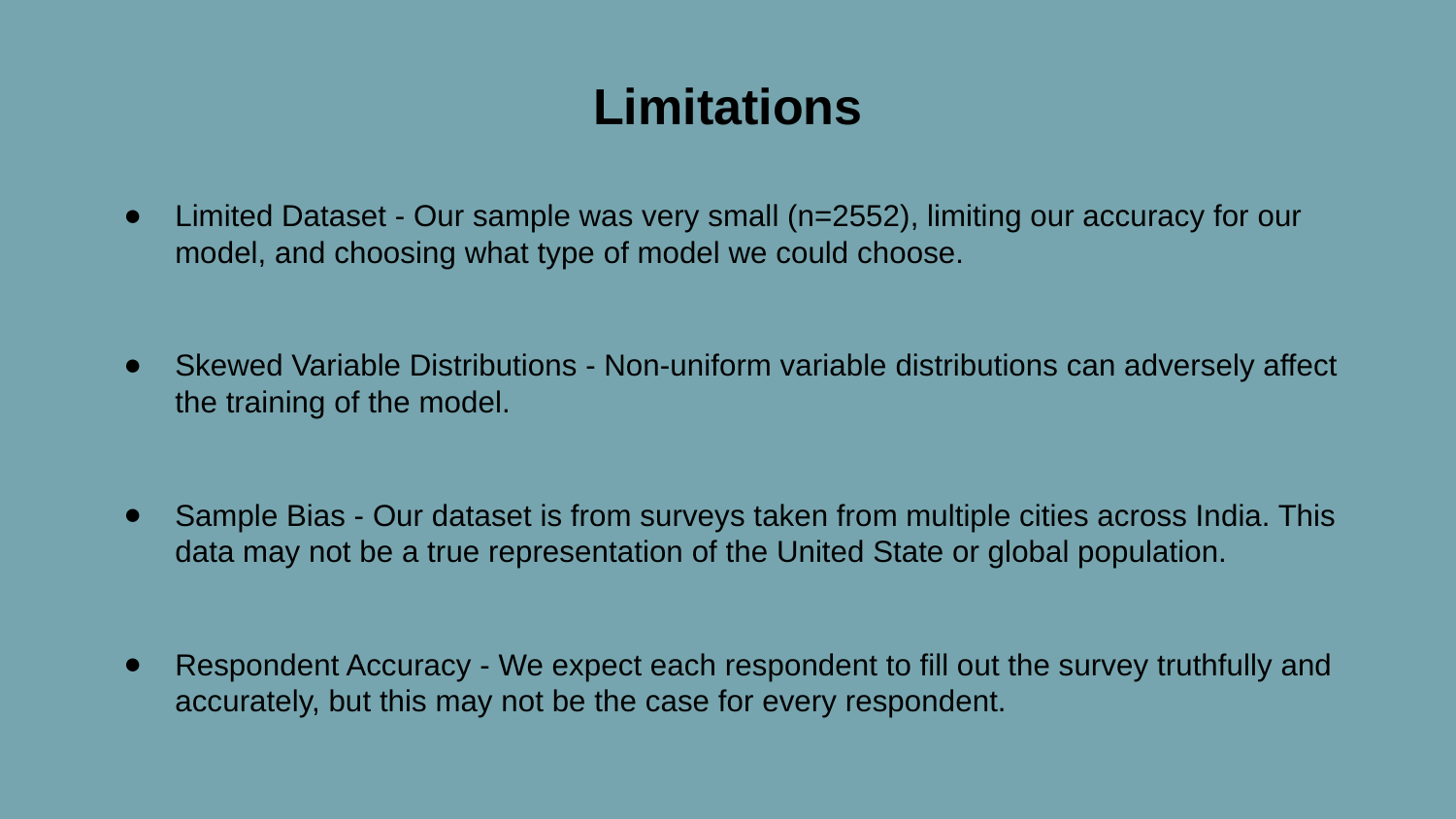

# Limitations

Limited Dataset - Our sample was very small (n=2552), limiting our accuracy for our model, and choosing what type of model we could choose.

Skewed Variable Distributions - Non-uniform variable distributions can adversely affect the training of the model.

Sample Bias - Our dataset is from surveys taken from multiple cities across India. This data may not be a true representation of the United State or global population.

Respondent Accuracy - We expect each respondent to fill out the survey truthfully and accurately, but this may not be the case for every respondent.